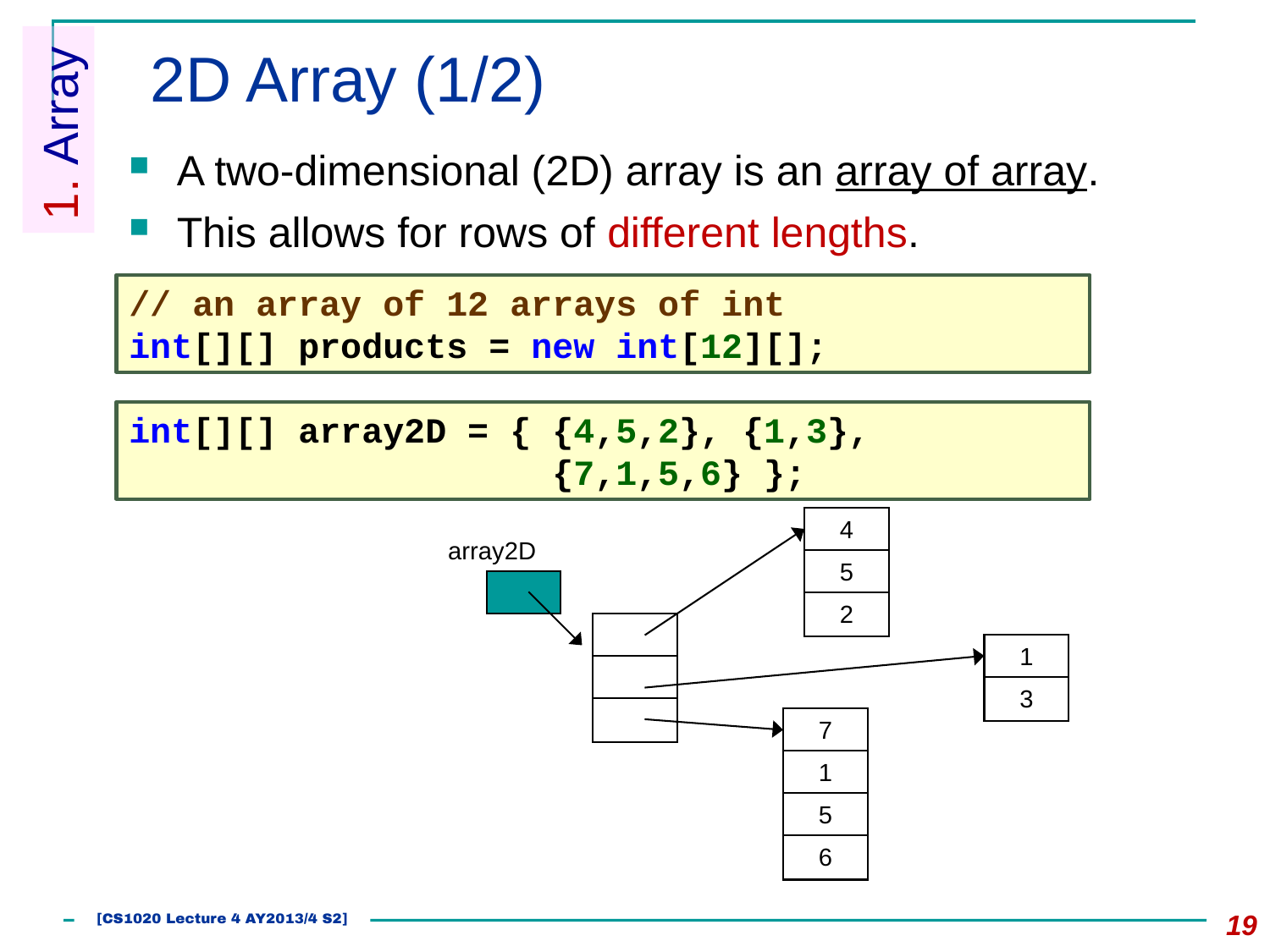

# 2D Array (1/2)
1. Array
A two-dimensional (2D) array is an array of array.
This allows for rows of different lengths.
// an array of 12 arrays of int
int[][] products = new int[12][];
int[][] array2D = { {4,5,2}, {1,3},
                    {7,1,5,6} };

4
array2D

5

2

1

3

7

1
5
6
19
[CS1020 Lecture 4 AY2013/4 S2]